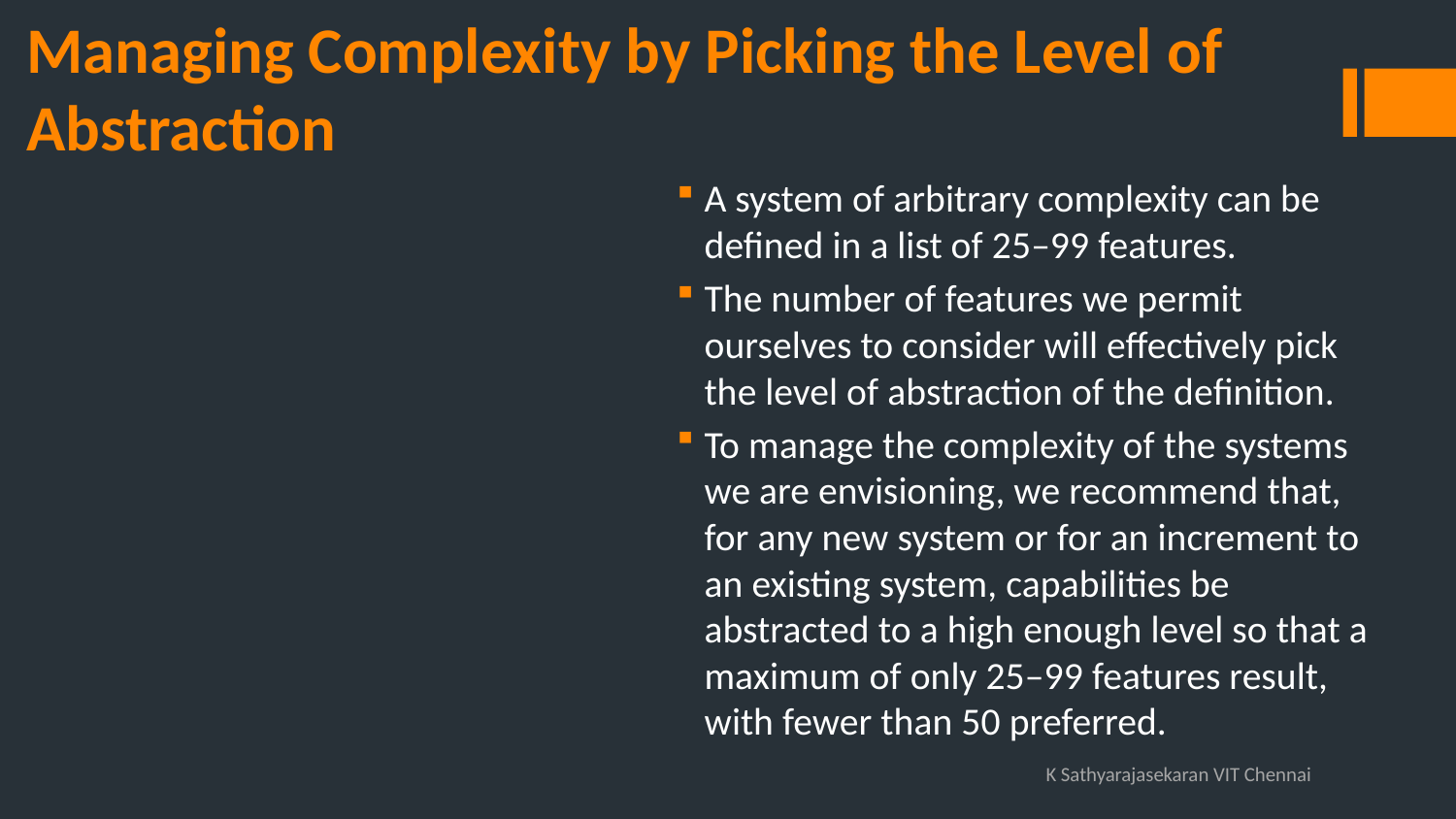

# Managing Complexity by Picking the Level of Abstraction
A system of arbitrary complexity can be defined in a list of 25–99 features.
The number of features we permit ourselves to consider will effectively pick the level of abstraction of the definition.
To manage the complexity of the systems we are envisioning, we recommend that, for any new system or for an increment to an existing system, capabilities be abstracted to a high enough level so that a maximum of only 25–99 features result, with fewer than 50 preferred.

K Sathyarajasekaran VIT Chennai